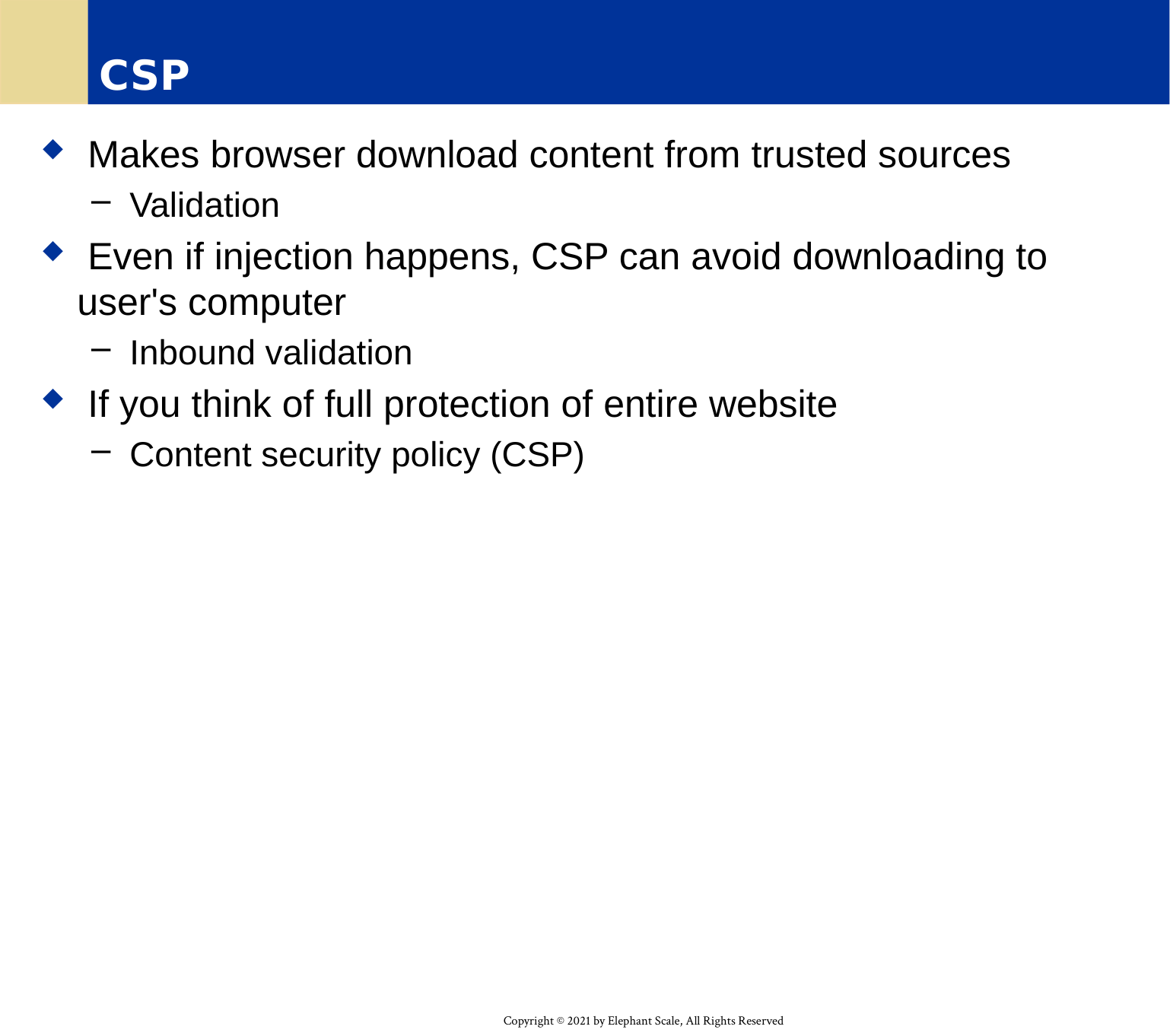

# CSP
 Makes browser download content from trusted sources
 Validation
 Even if injection happens, CSP can avoid downloading to user's computer
 Inbound validation
 If you think of full protection of entire website
 Content security policy (CSP)
Copyright © 2021 by Elephant Scale, All Rights Reserved